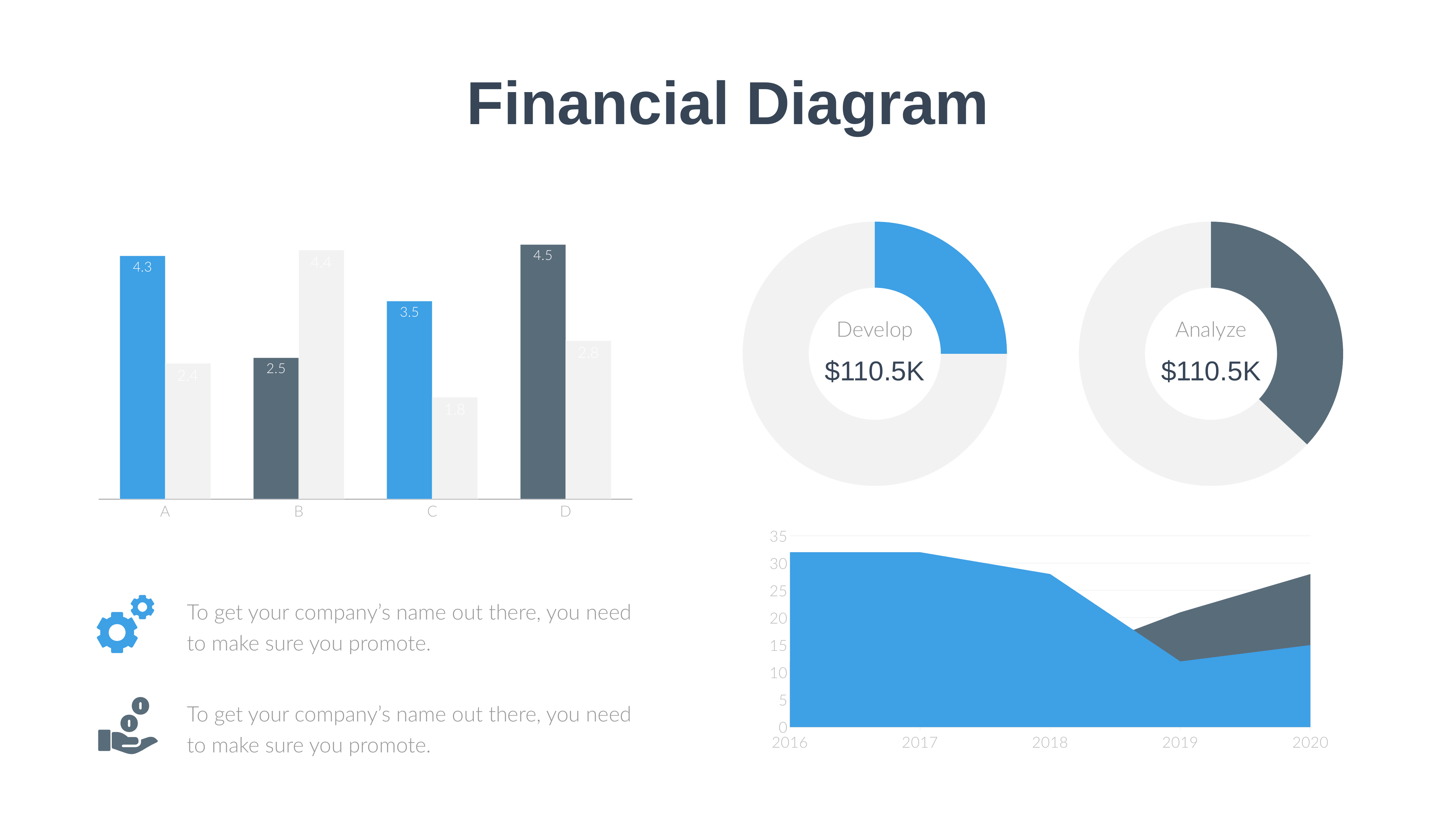

Financial Diagram

### Chart

| Category | Series 1 | Series 2 |
|---|---|---|
| A | 4.3 | 2.4 |
| B | 2.5 | 4.4 |
| C | 3.5 | 1.8 |
| D | 4.5 | 2.8 |

### Chart

| Category | Sales |
|---|---|
| 1st Qtr | 2.9 |
| 2nd Qtr | 8.7 |
Develop
$110.5K

### Chart

| Category | Sales |
|---|---|
| 1st Qtr | 2.0 |
| 2nd Qtr | 3.4 |
Analyze
$110.5K

### Chart

| Category | Series 1 | Series 2 |
|---|---|---|
| 2016 | 32.0 | 12.0 |
| 2017 | 32.0 | 12.0 |
| 2018 | 28.0 | 12.0 |
| 2019 | 12.0 | 21.0 |
| 2020 | 15.0 | 28.0 |
To get your company’s name out there, you need to make sure you promote.

To get your company’s name out there, you need to make sure you promote.